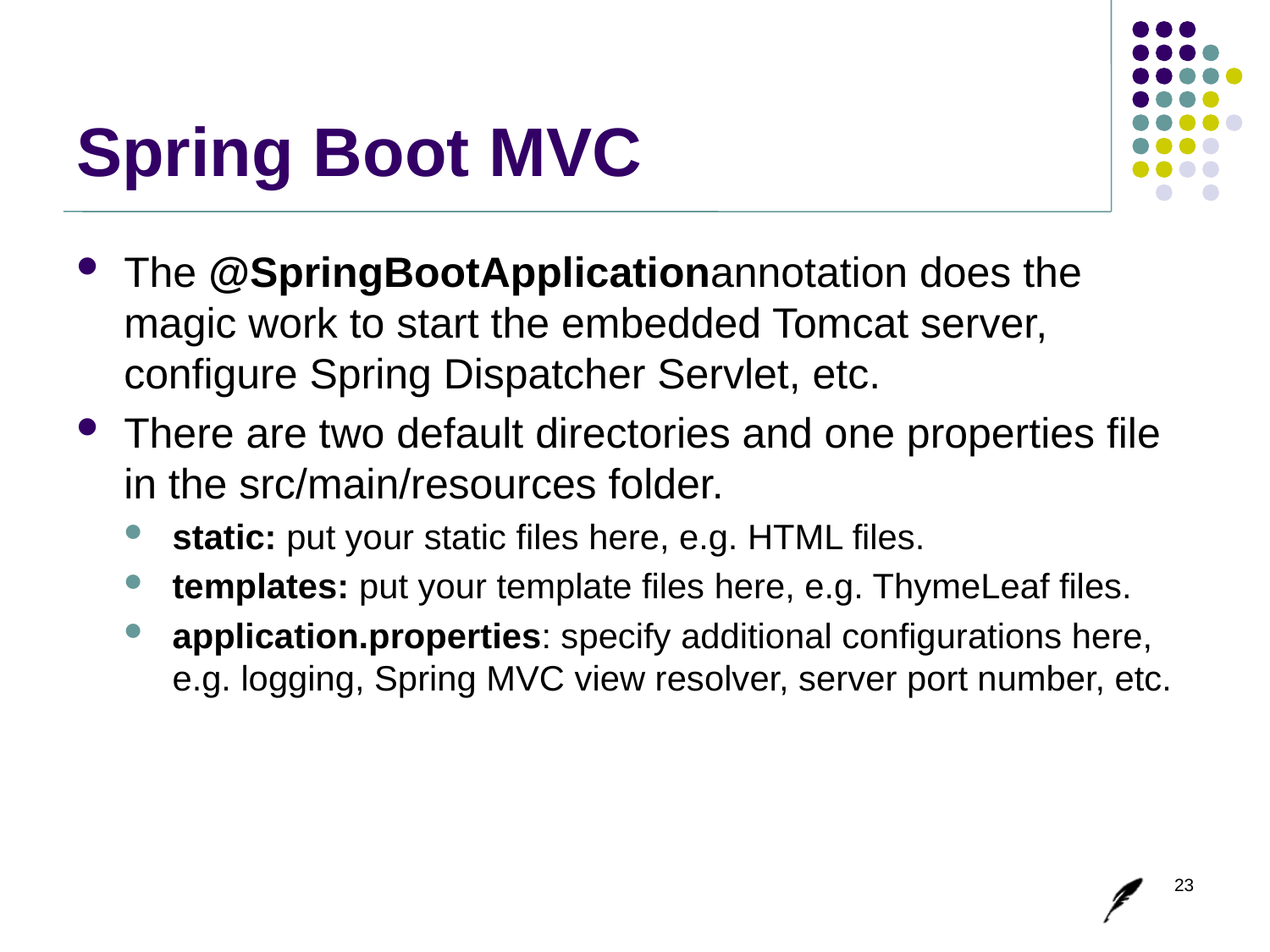

# Spring Boot MVC
The @SpringBootApplicationannotation does the magic work to start the embedded Tomcat server, configure Spring Dispatcher Servlet, etc.
There are two default directories and one properties file in the src/main/resources folder.
static: put your static files here, e.g. HTML files.
templates: put your template files here, e.g. ThymeLeaf files.
application.properties: specify additional configurations here, e.g. logging, Spring MVC view resolver, server port number, etc.

23